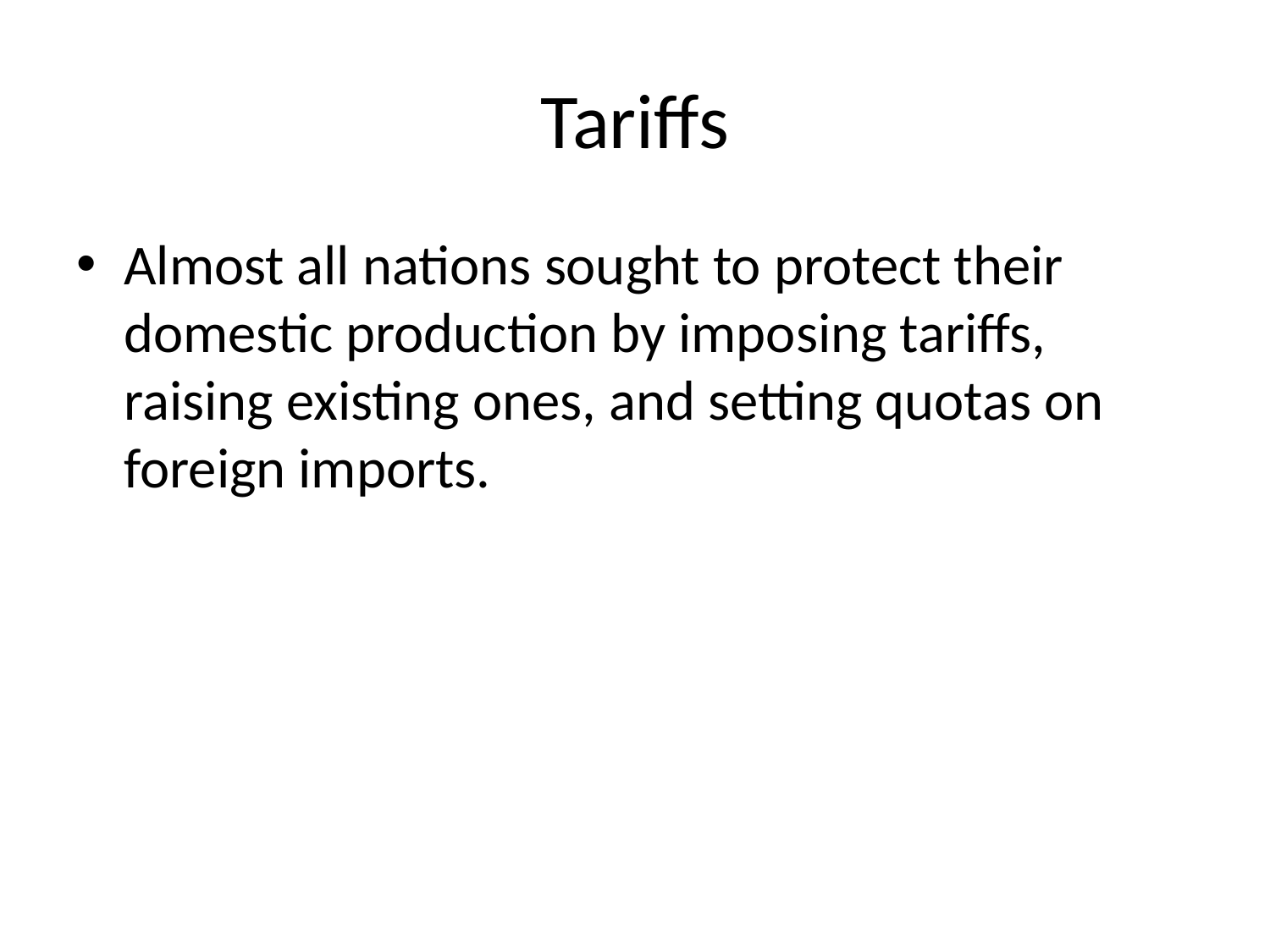

# Tariffs
Almost all nations sought to protect their domestic production by imposing tariffs, raising existing ones, and setting quotas on foreign imports.